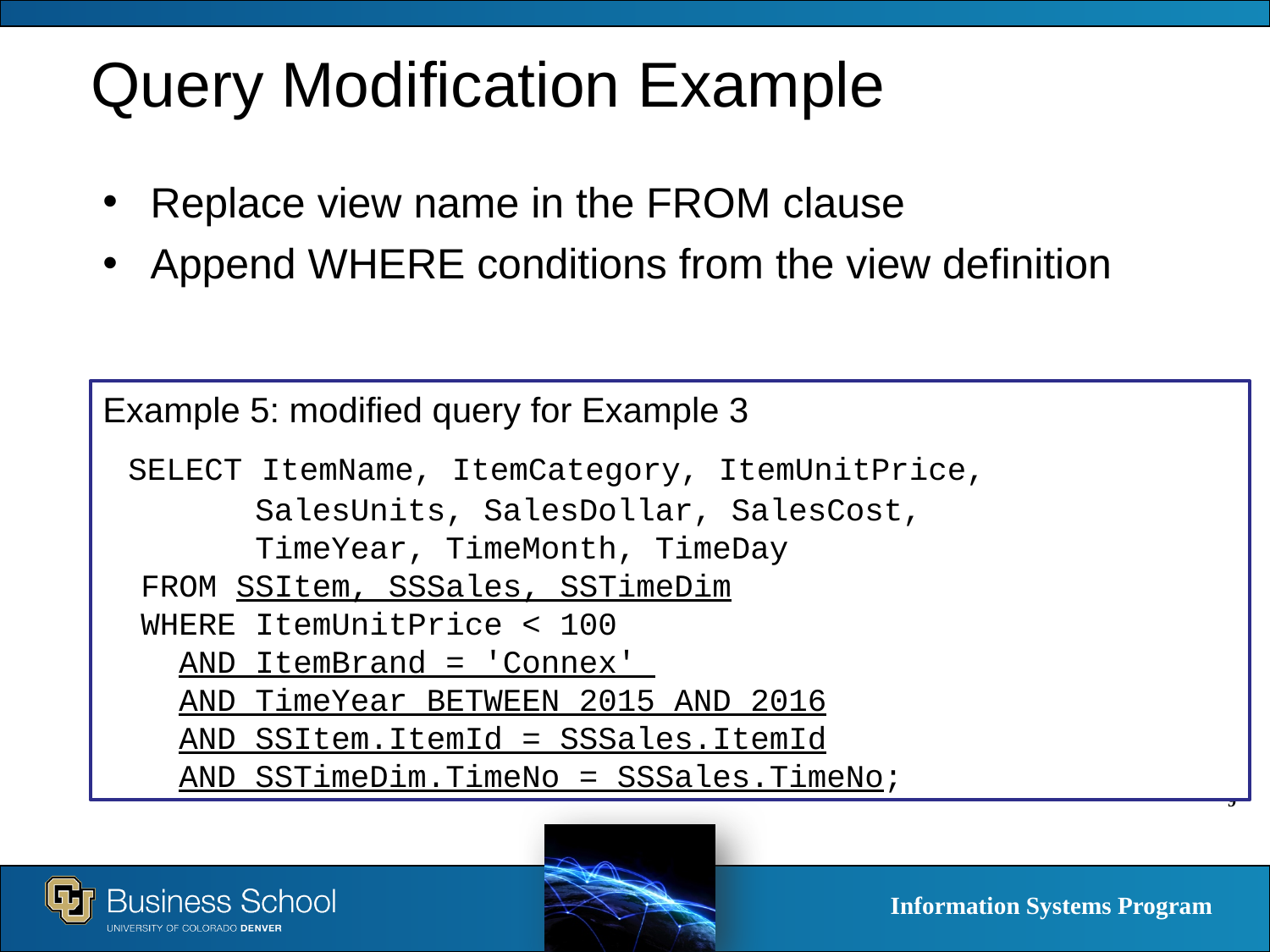

# Query Modification Example
Replace view name in the FROM clause
Append WHERE conditions from the view definition
Example 5: modified query for Example 3
 SELECT ItemName, ItemCategory, ItemUnitPrice,
        SalesUnits, SalesDollar, SalesCost,
        TimeYear, TimeMonth, TimeDay
  FROM SSItem, SSSales, SSTimeDim
  WHERE ItemUnitPrice < 100
    AND ItemBrand = 'Connex'
    AND TimeYear BETWEEN 2015 AND 2016
    AND SSItem.ItemId = SSSales.ItemId
    AND SSTimeDim.TimeNo = SSSales.TimeNo;